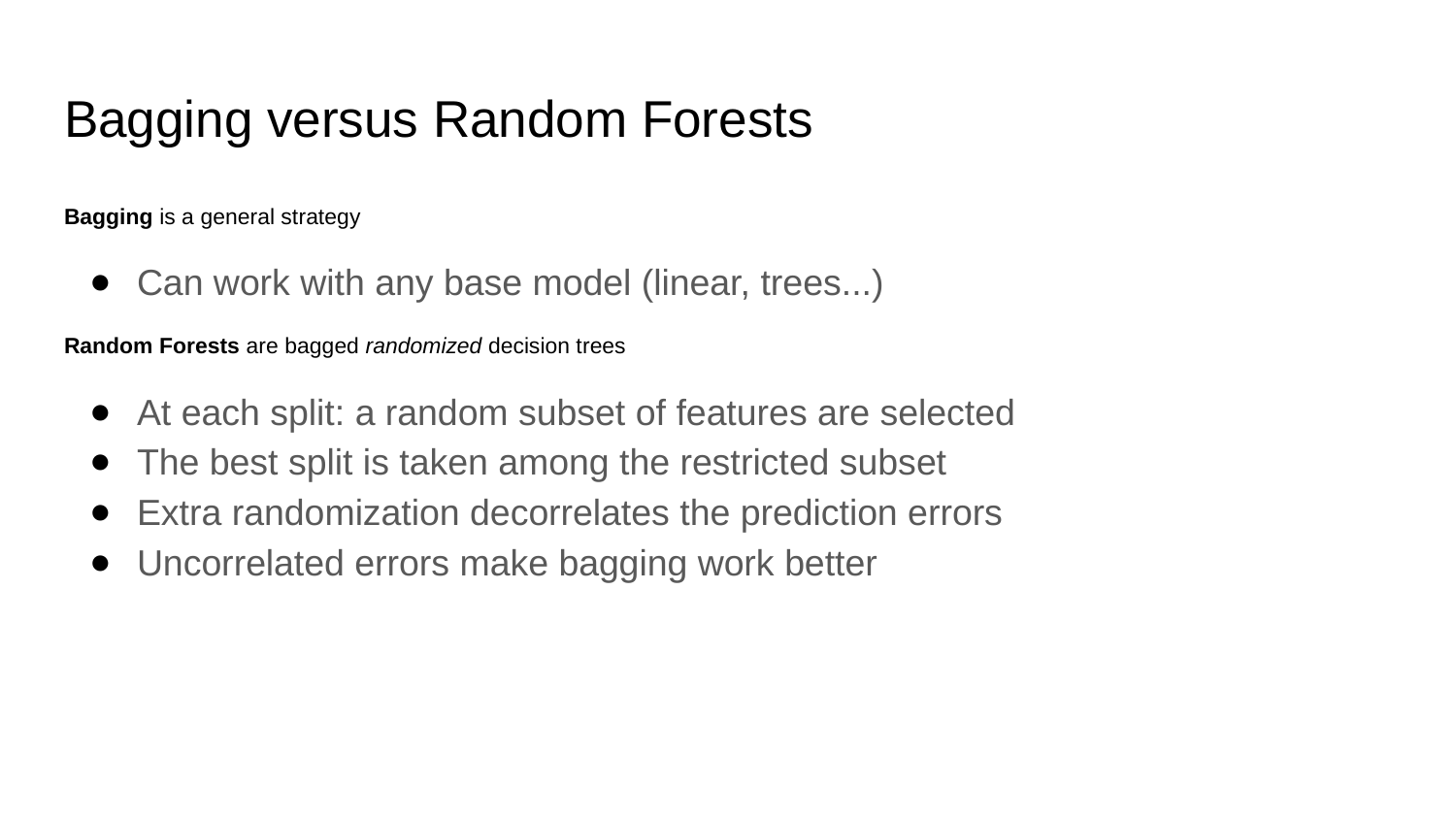

# Bagging versus Random Forests
Bagging is a general strategy
Can work with any base model (linear, trees...)
Random Forests are bagged randomized decision trees
At each split: a random subset of features are selected
The best split is taken among the restricted subset
Extra randomization decorrelates the prediction errors
Uncorrelated errors make bagging work better